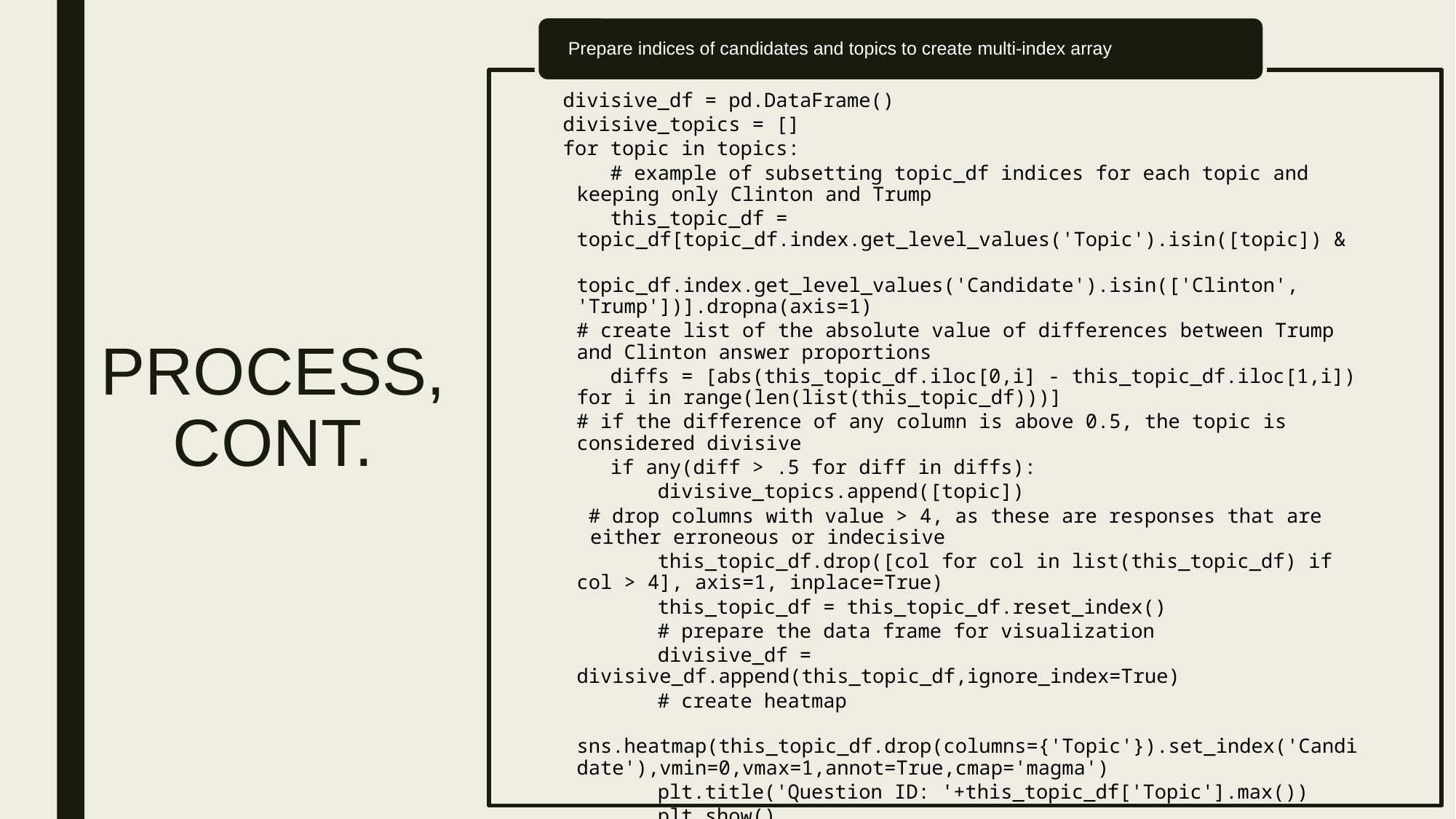

divisive_df = pd.DataFrame()
divisive_topics = []
for topic in topics:
    # example of subsetting topic_df indices for each topic and keeping only Clinton and Trump
    this_topic_df = topic_df[topic_df.index.get_level_values('Topic').isin([topic]) &
        topic_df.index.get_level_values('Candidate').isin(['Clinton', 'Trump'])].dropna(axis=1)
 	# create list of the absolute value of differences between Trump and Clinton answer proportions
    diffs = [abs(this_topic_df.iloc[0,i] - this_topic_df.iloc[1,i]) for i in range(len(list(this_topic_df)))]
 	# if the difference of any column is above 0.5, the topic is considered divisive
    if any(diff > .5 for diff in diffs):
        divisive_topics.append([topic])
 # drop columns with value > 4, as these are responses that are either erroneous or indecisive
        this_topic_df.drop([col for col in list(this_topic_df) if col > 4], axis=1, inplace=True)
        this_topic_df = this_topic_df.reset_index()
        # prepare the data frame for visualization
        divisive_df = divisive_df.append(this_topic_df,ignore_index=True)
        # create heatmap
        sns.heatmap(this_topic_df.drop(columns={'Topic'}).set_index('Candidate'),vmin=0,vmax=1,annot=True,cmap='magma')
        plt.title('Question ID: '+this_topic_df['Topic'].max())
        plt.show()
Prepare indices of candidates and topics to create multi-index array
# PROCESS, CONT.